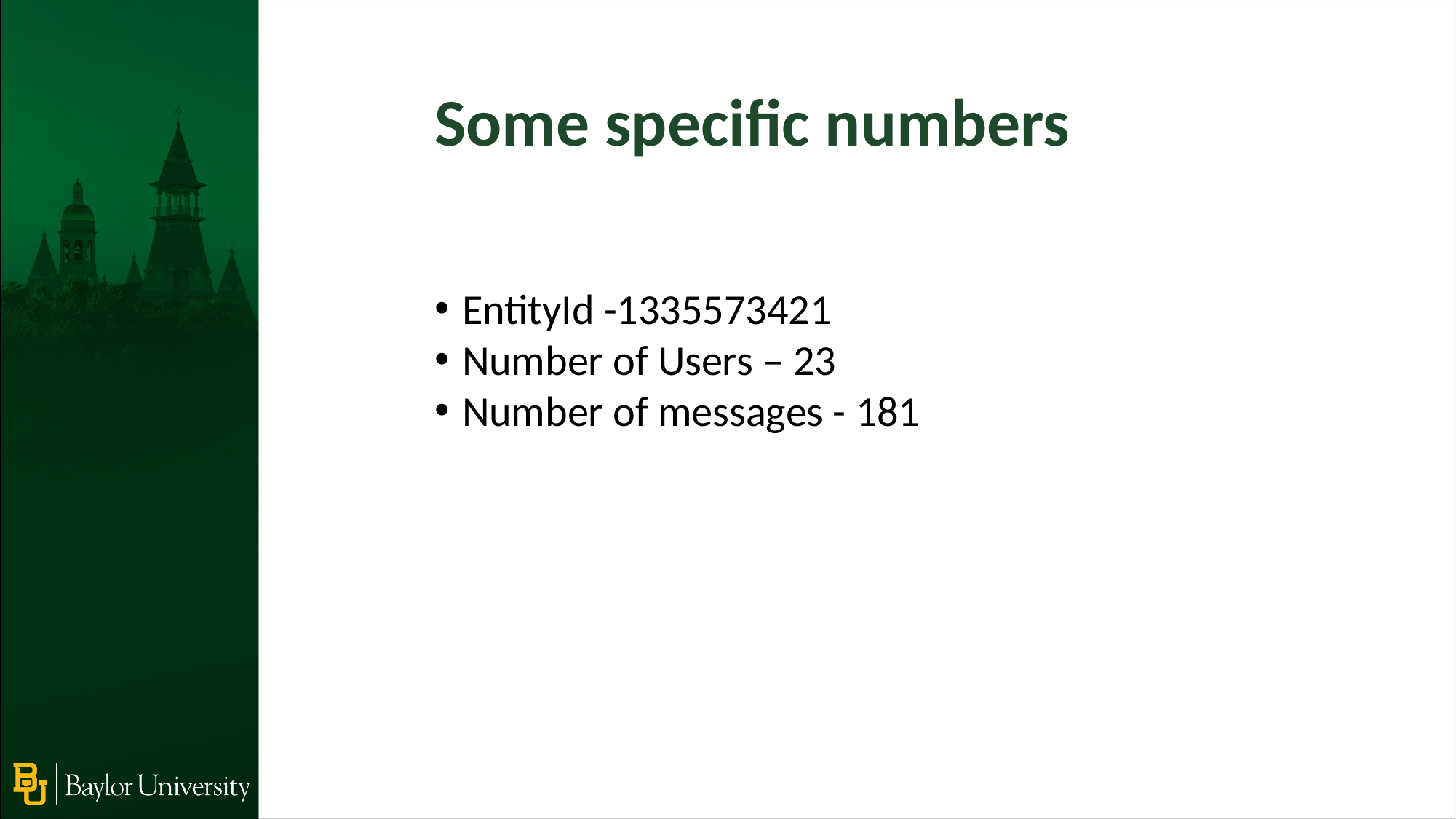

Some specific numbers
EntityId -1335573421
Number of Users – 23
Number of messages - 181